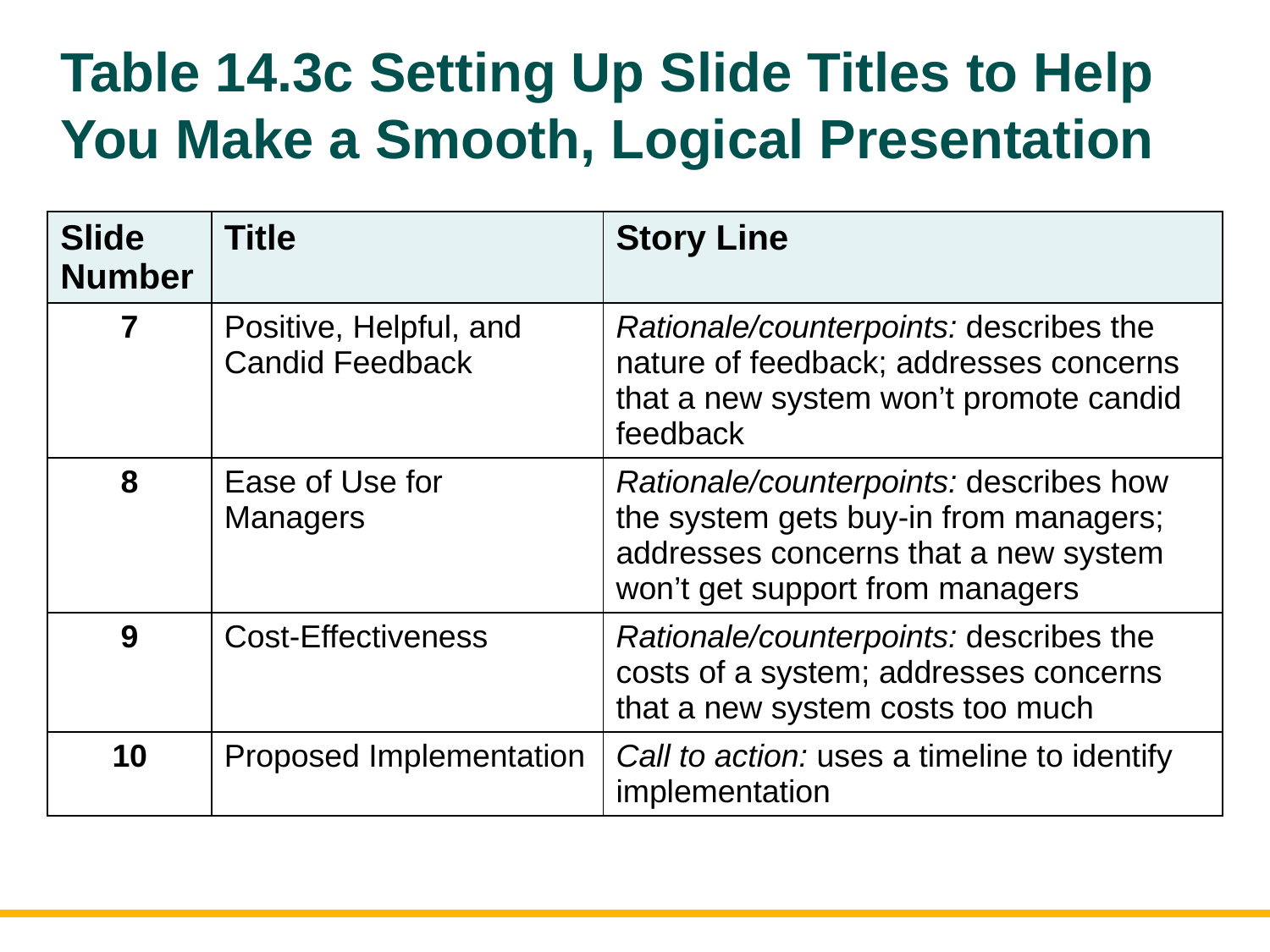

# Table 14.3c Setting Up Slide Titles to Help You Make a Smooth, Logical Presentation
| Slide Number | Title | Story Line |
| --- | --- | --- |
| 7 | Positive, Helpful, and Candid Feedback | Rationale/counterpoints: describes the nature of feedback; addresses concerns that a new system won’t promote candid feedback |
| 8 | Ease of Use for Managers | Rationale/counterpoints: describes how the system gets buy-in from managers; addresses concerns that a new system won’t get support from managers |
| 9 | Cost-Effectiveness | Rationale/counterpoints: describes the costs of a system; addresses concerns that a new system costs too much |
| 10 | Proposed Implementation | Call to action: uses a timeline to identify implementation |